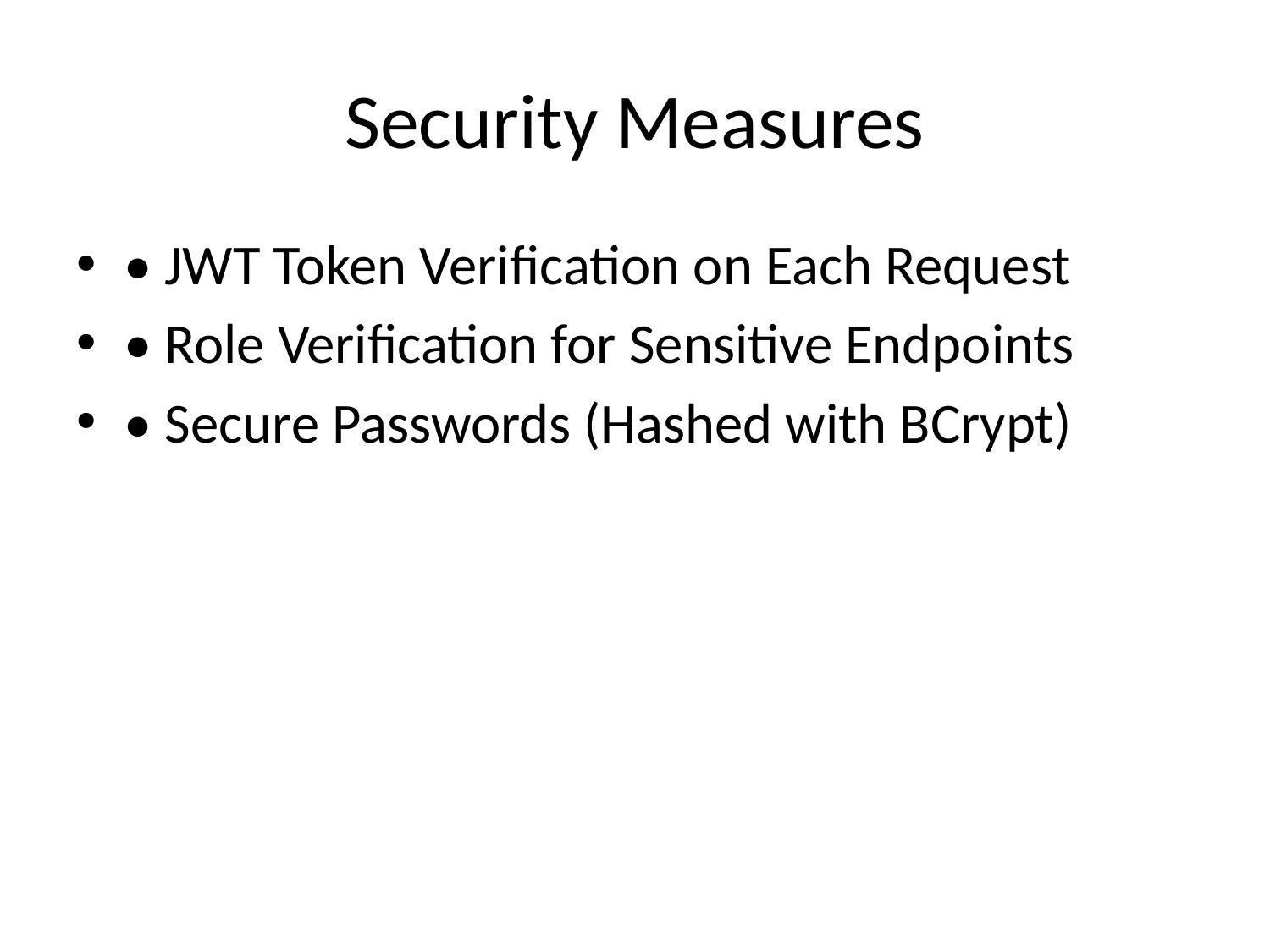

# Security Measures
• JWT Token Verification on Each Request
• Role Verification for Sensitive Endpoints
• Secure Passwords (Hashed with BCrypt)